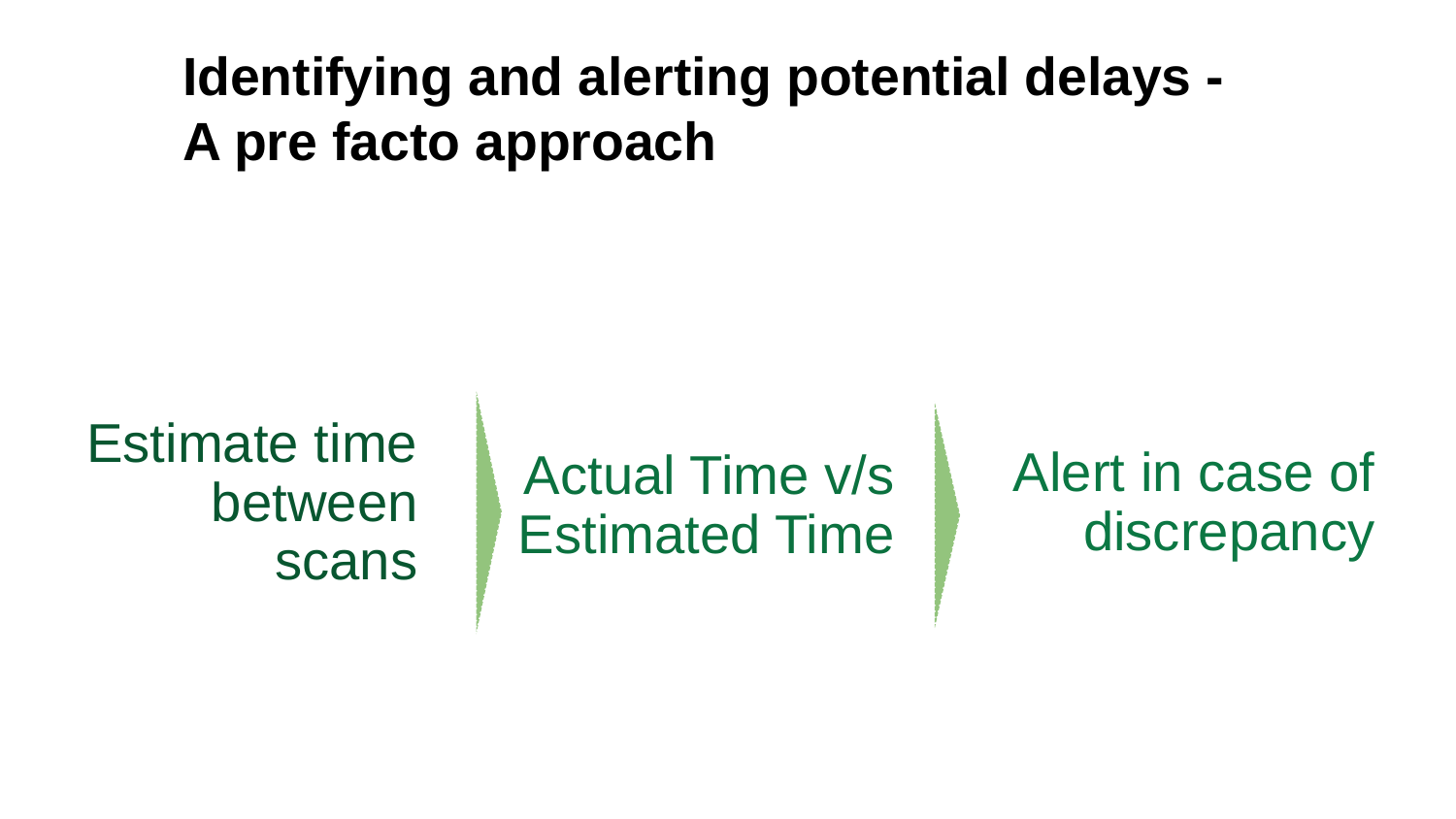

# Identifying and alerting potential delays - A pre facto approach
A package in transit will be scanned multiple times at various hubs
Ex : For a delivery we can find average time taken between each scan based on historical data  and create benchmarks across different courier lanes
Estimate time between scans
Actual Time v/s Estimated Time

Alert in case of discrepancy
We will send alerts to Shiprocket and also alert seller of a potential delay